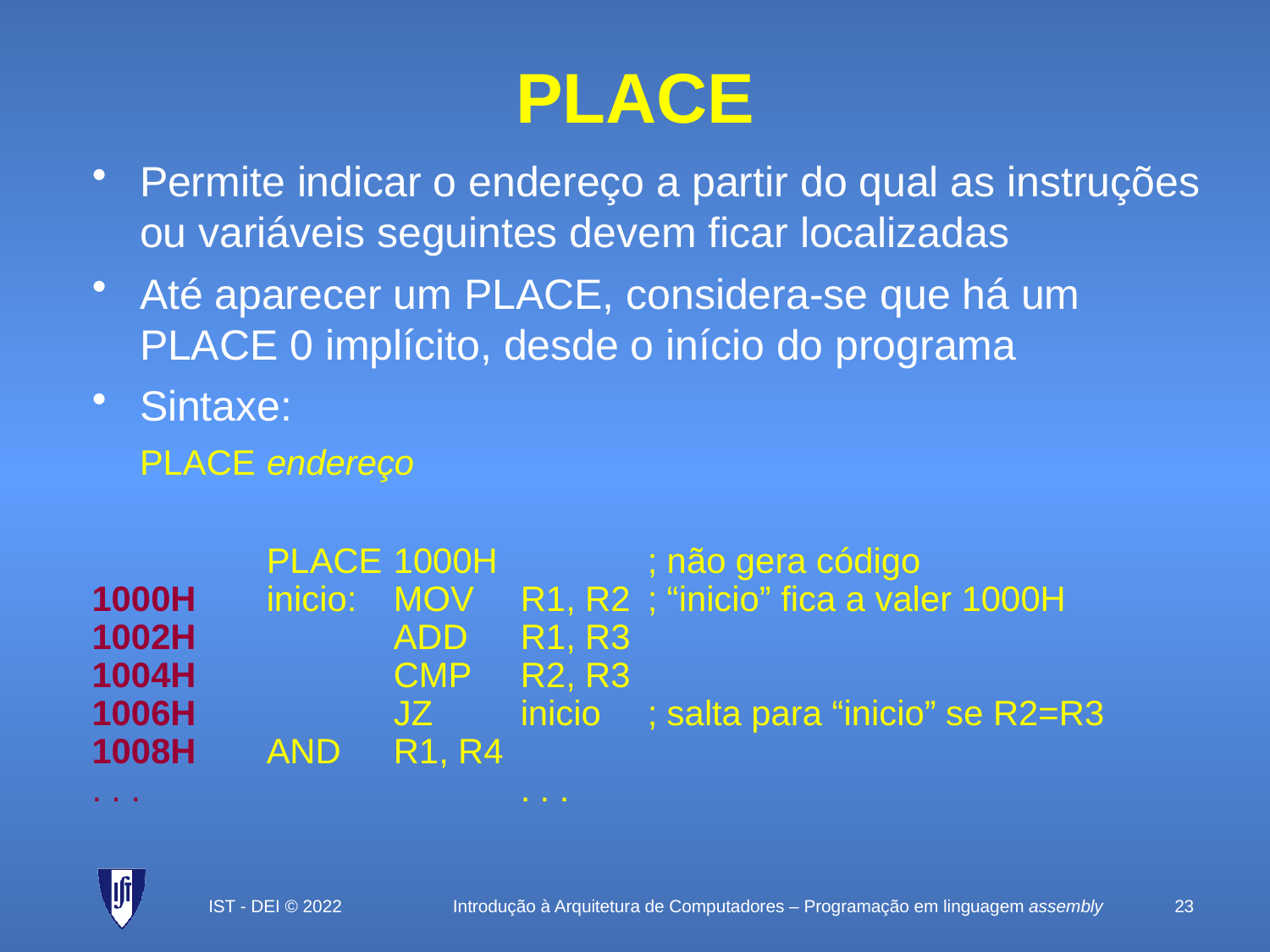

# PLACE
Permite indicar o endereço a partir do qual as instruções ou variáveis seguintes devem ficar localizadas
Até aparecer um PLACE, considera-se que há um PLACE 0 implícito, desde o início do programa
Sintaxe:
	PLACE	endereço
		PLACE	1000H		; não gera código
1000H	inicio:	MOV	R1, R2	; “inicio” fica a valer 1000H
1002H		ADD	R1, R3
1004H		CMP	R2, R3
1006H		JZ	inicio	; salta para “inicio” se R2=R3
1008H      	AND	R1, R4
. . .			. . .
IST - DEI © 2022